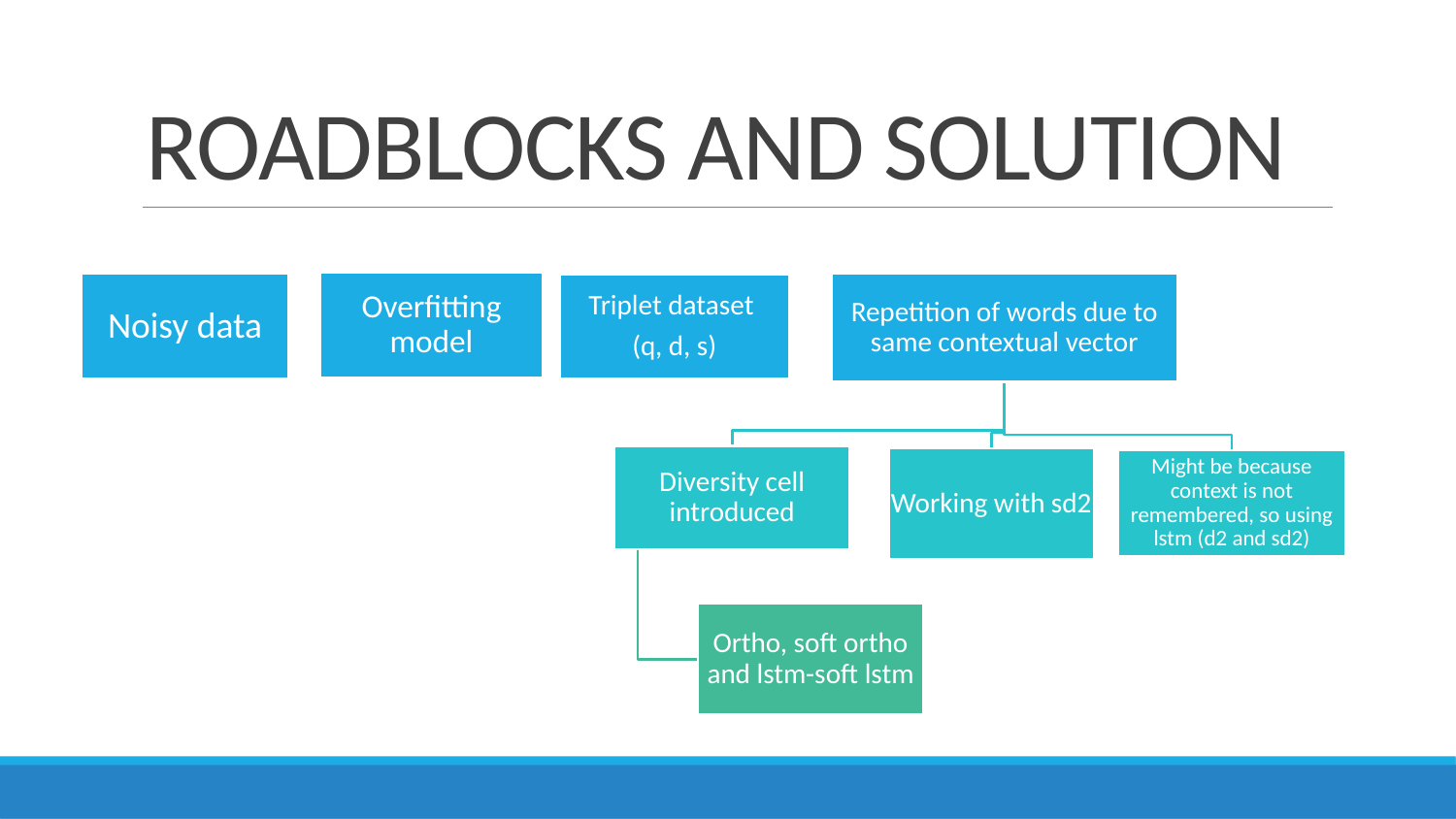

# ROADBLOCKS AND SOLUTION
Noisy data
Overfitting model
Triplet dataset
(q, d, s)
Repetition of words due to same contextual vector
Diversity cell introduced
Ortho, soft ortho and lstm-soft lstm
Working with sd2
Might be because context is not remembered, so using lstm (d2 and sd2)